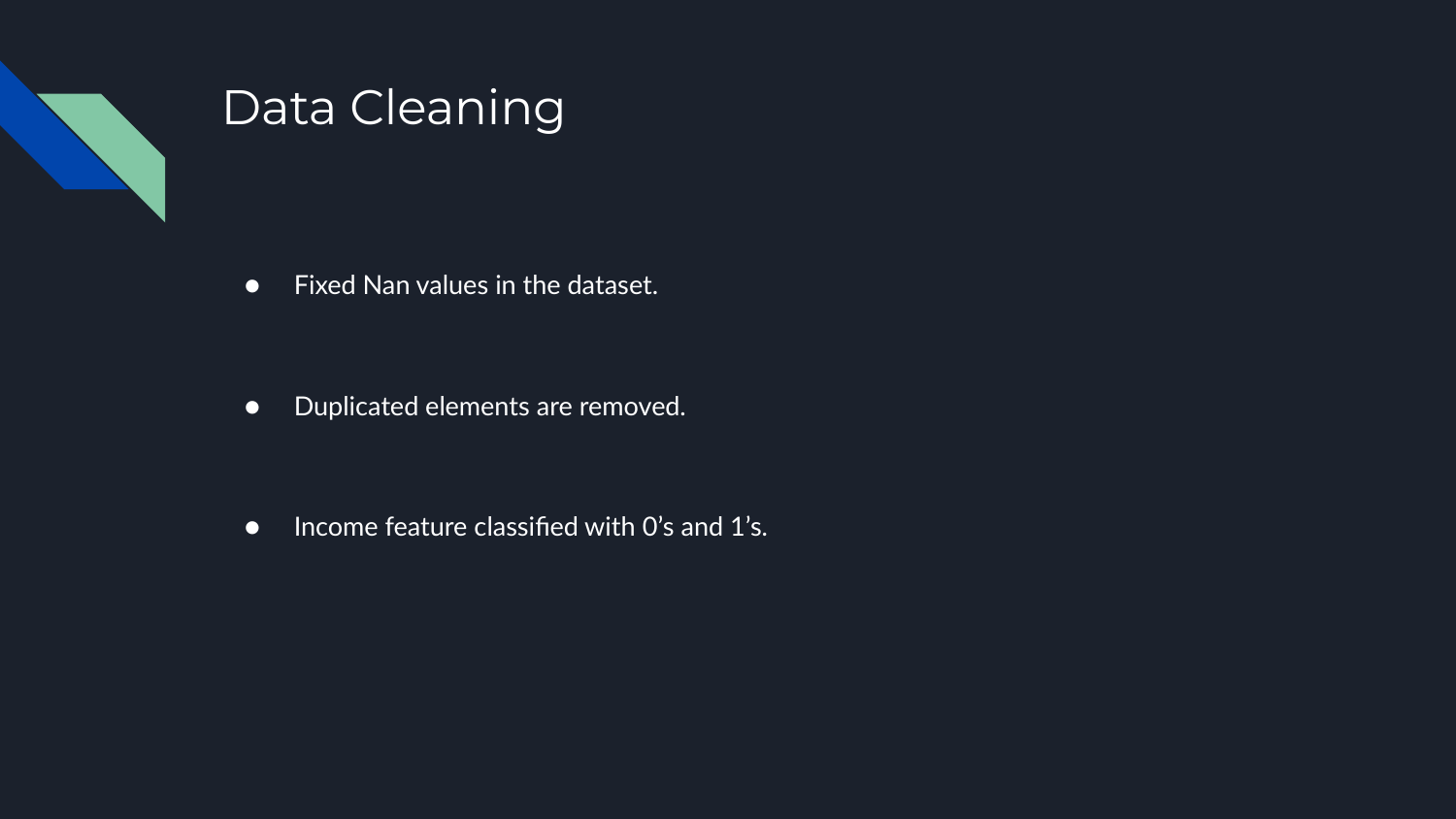

# Data Cleaning
Fixed Nan values in the dataset.

Duplicated elements are removed.

Income feature classified with 0’s and 1’s.